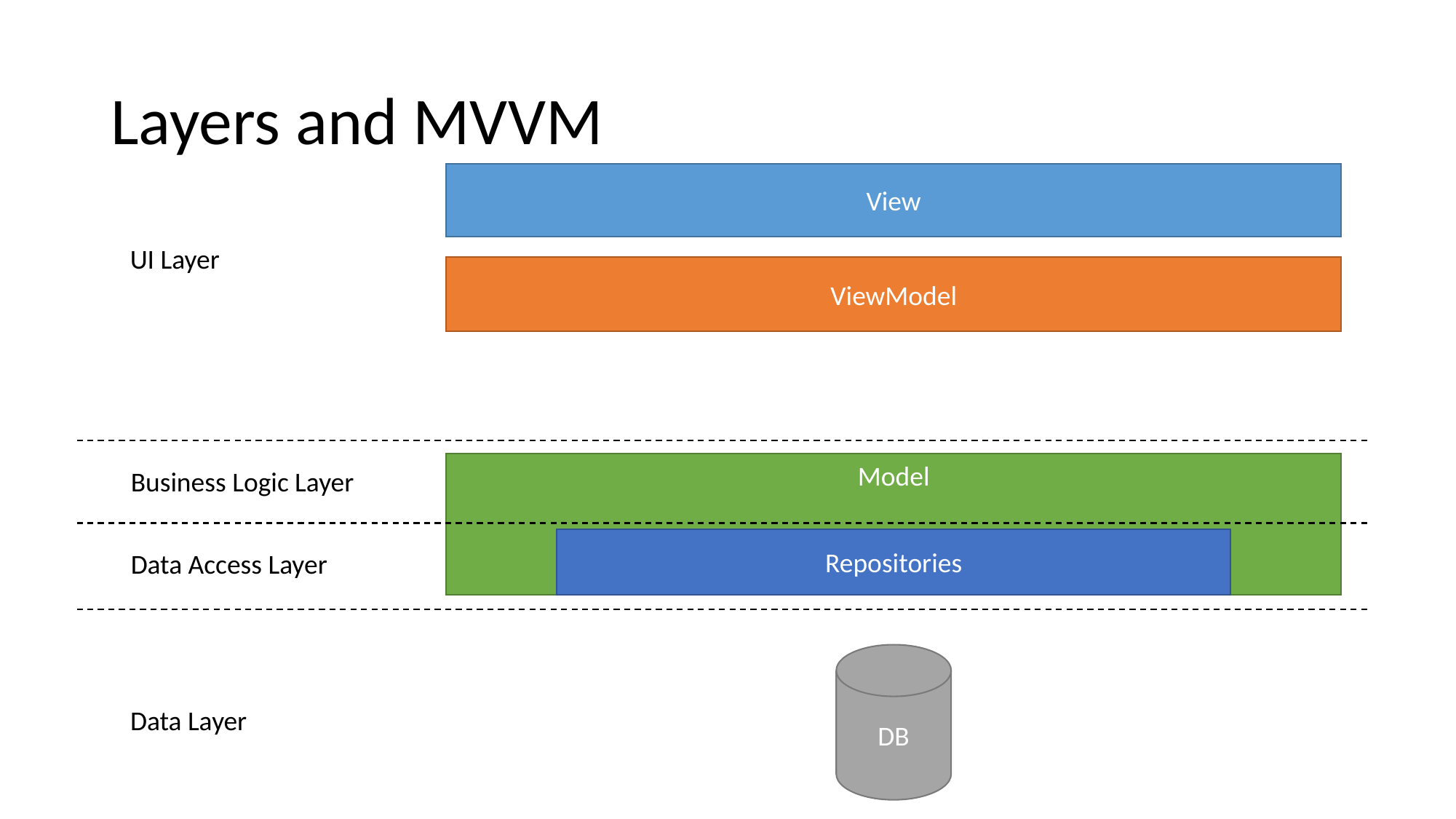

# Layers and MVVM
View
UI Layer
ViewModel
Model
Business Logic Layer
Repositories
Data Access Layer
DB
Data Layer